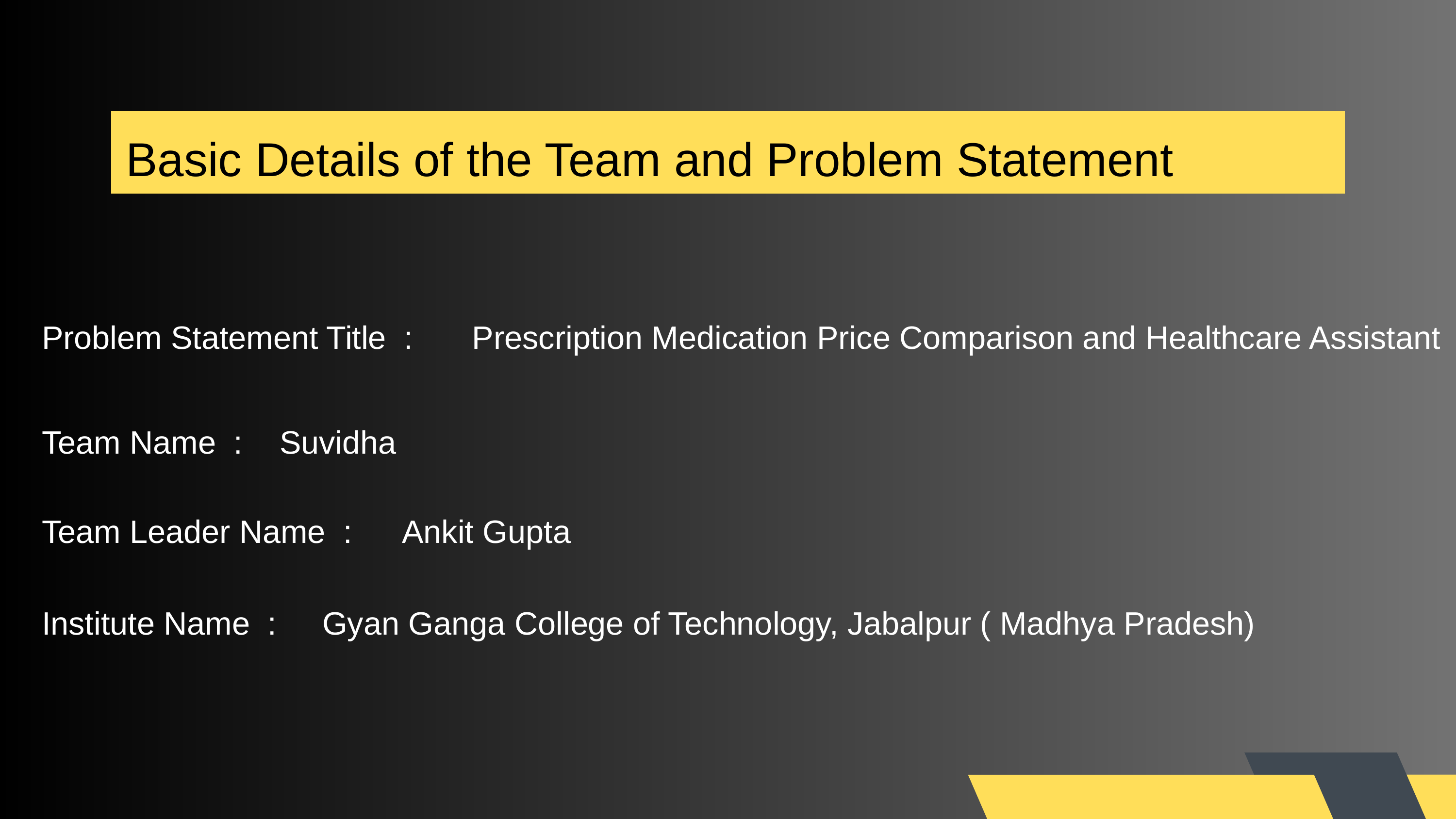

Basic Details of the Team and Problem Statement
Problem Statement Title  :
Prescription Medication Price Comparison and Healthcare Assistant
Team Name  :
 Suvidha
Team Leader Name  :
Ankit Gupta
Institute Name  :
Gyan Ganga College of Technology, Jabalpur ( Madhya Pradesh)